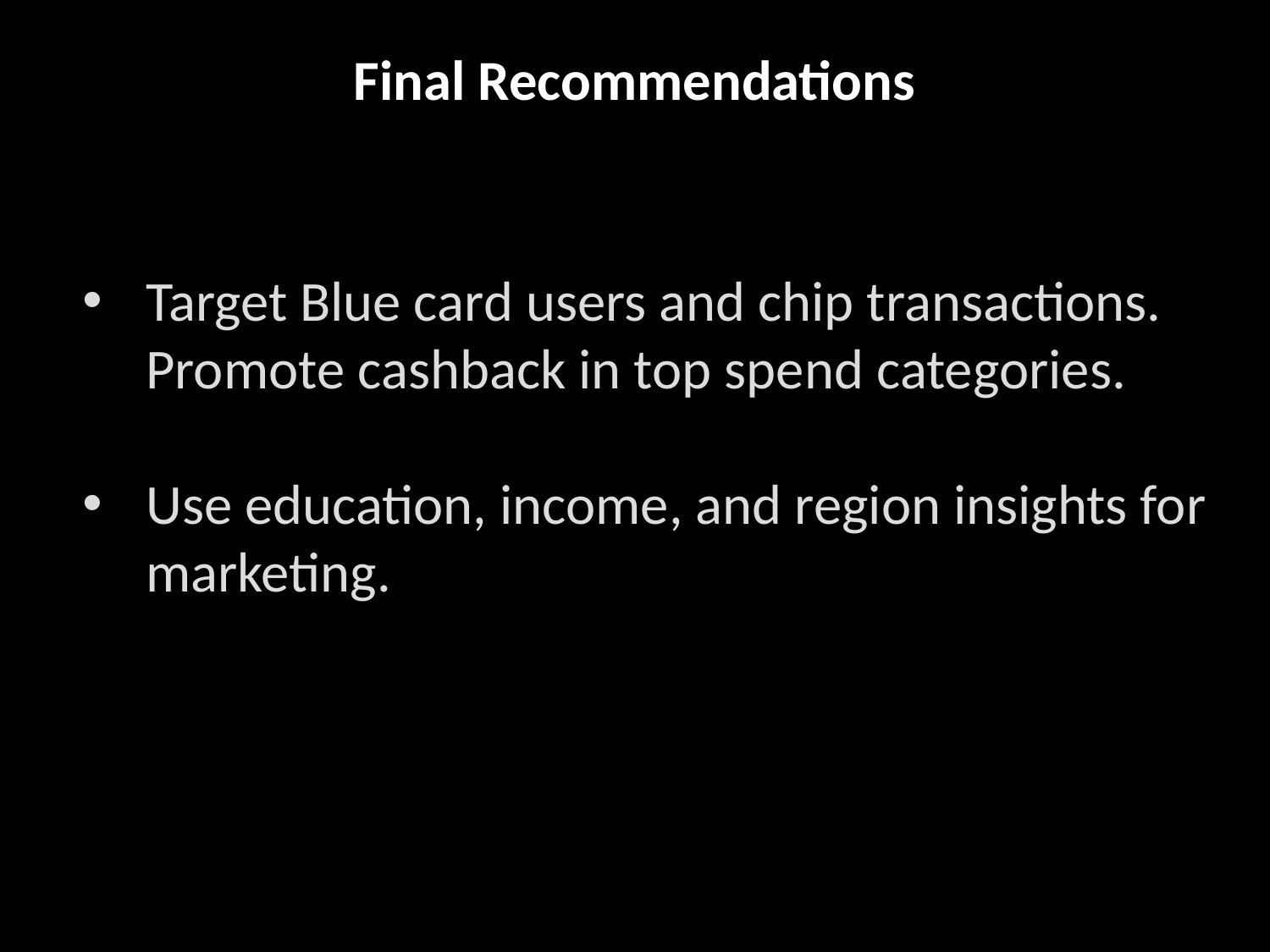

Final Recommendations
#

Target Blue card users and chip transactions.
     Promote cashback in top spend categories.

Use education, income, and region insights for
     marketing.